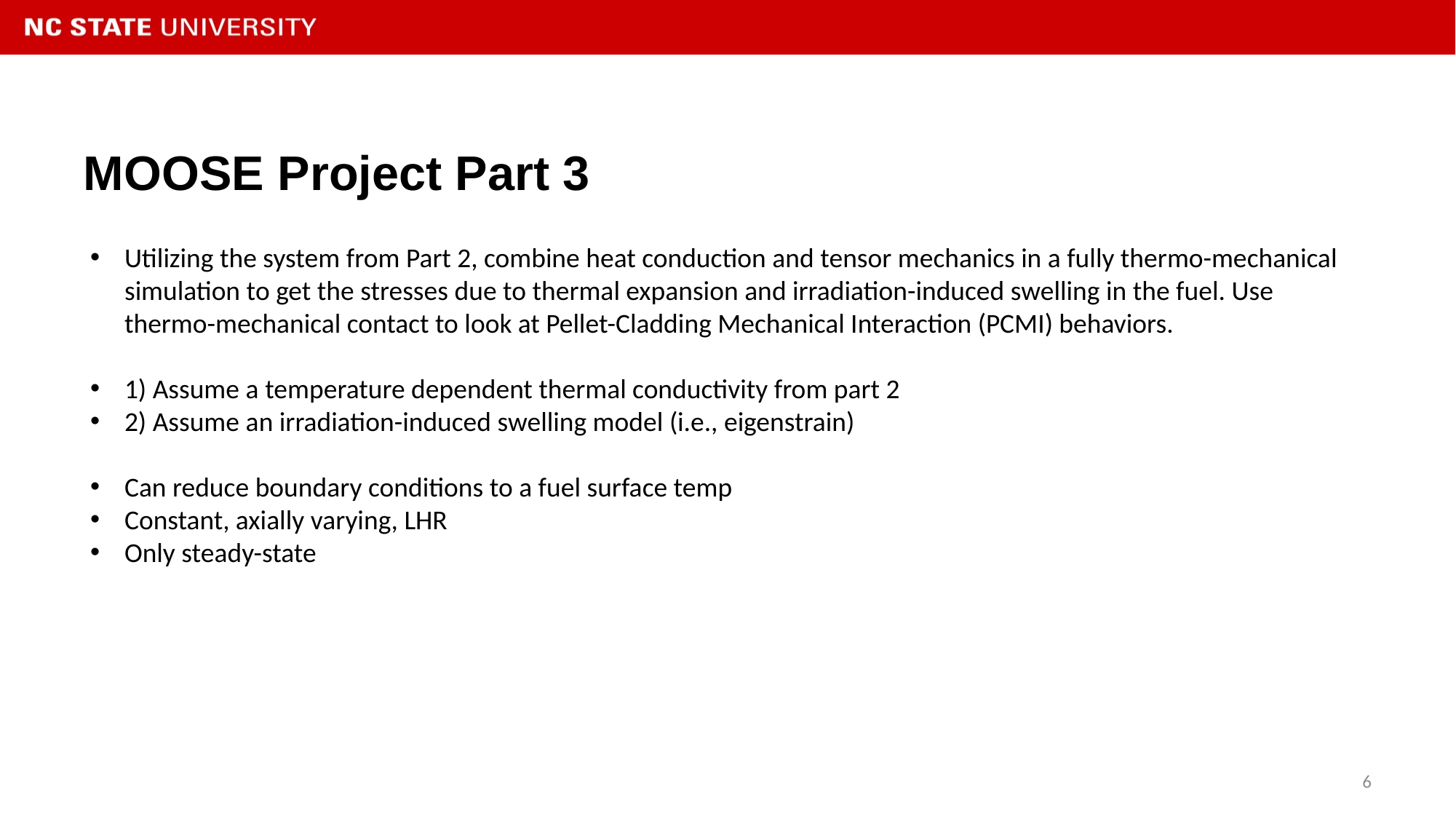

# MOOSE Project Part 3
Utilizing the system from Part 2, combine heat conduction and tensor mechanics in a fully thermo-mechanical simulation to get the stresses due to thermal expansion and irradiation-induced swelling in the fuel. Use thermo-mechanical contact to look at Pellet-Cladding Mechanical Interaction (PCMI) behaviors.

1) Assume a temperature dependent thermal conductivity from part 2
2) Assume an irradiation-induced swelling model (i.e., eigenstrain)

Can reduce boundary conditions to a fuel surface temp
Constant, axially varying, LHR
Only steady-state
6